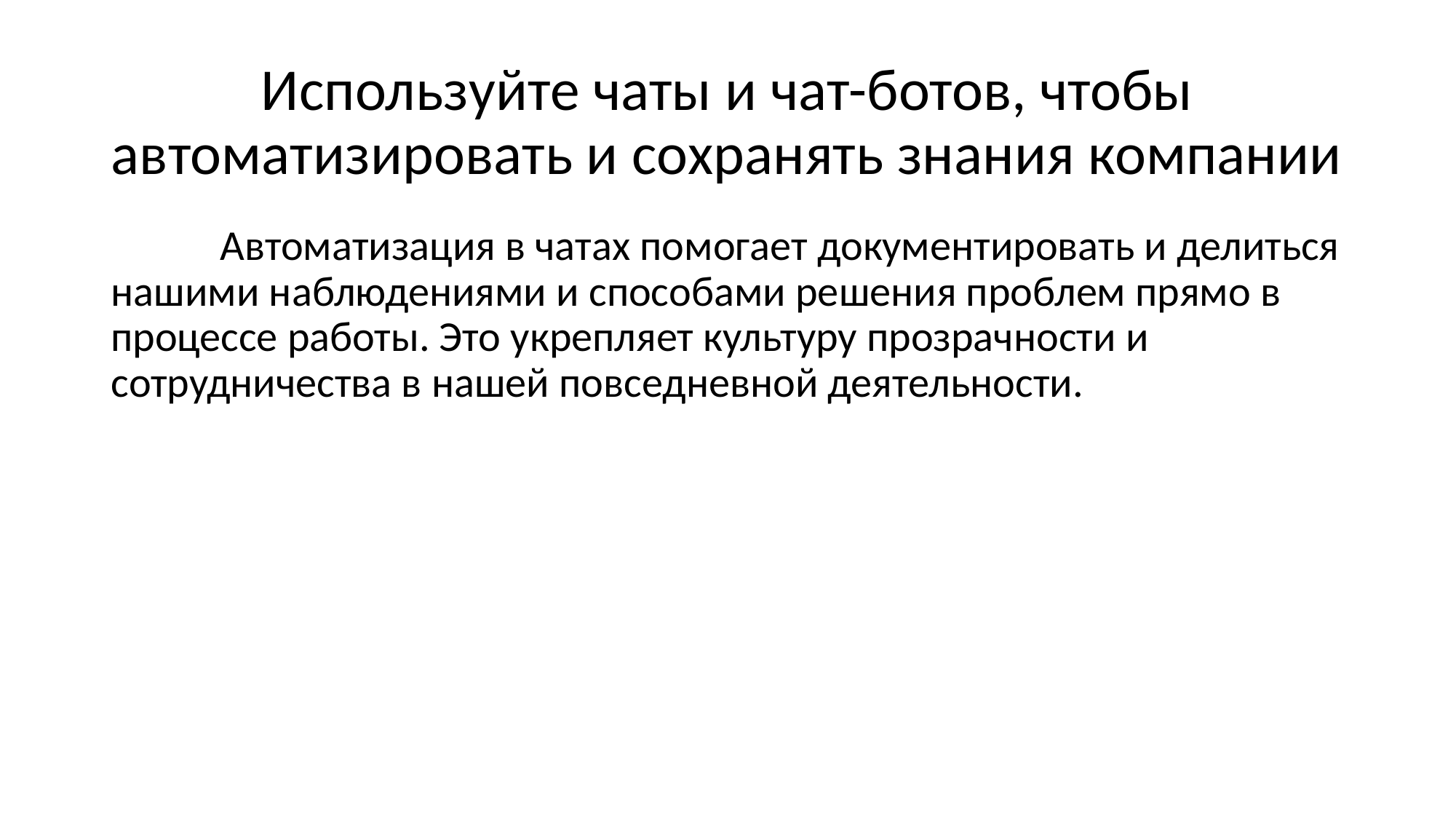

# Используйте чаты и чат-ботов, чтобы автоматизировать и сохранять знания компании
	Автоматизация в чатах помогает документировать и делиться нашими наблюдениями и способами решения проблем прямо в процессе работы. Это укрепляет культуру прозрачности и сотрудничества в нашей повседневной деятельности.